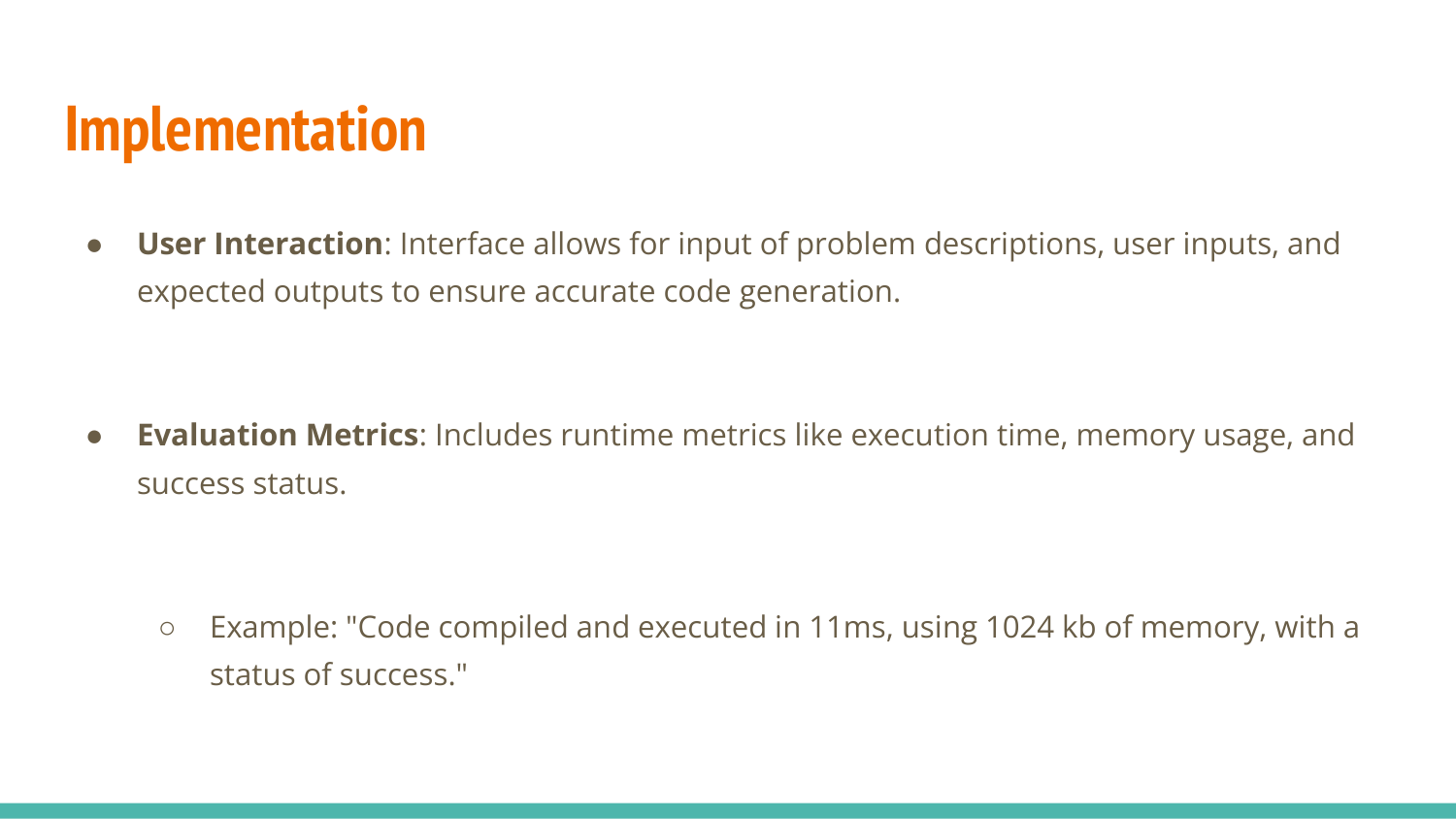

# Implementation
User Interaction: Interface allows for input of problem descriptions, user inputs, and expected outputs to ensure accurate code generation.

Evaluation Metrics: Includes runtime metrics like execution time, memory usage, and success status.

Example: "Code compiled and executed in 11ms, using 1024 kb of memory, with a status of success."